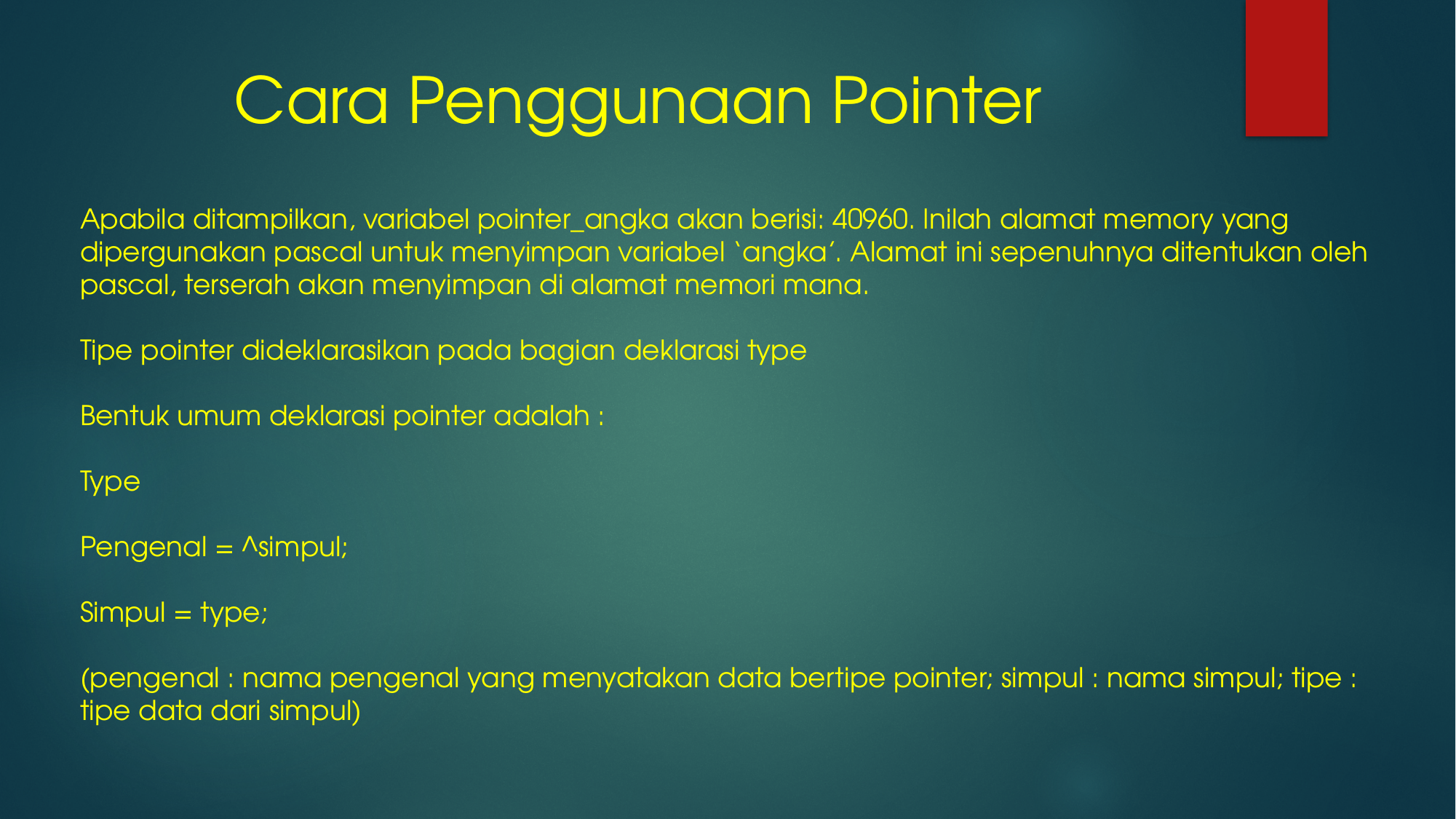

# Cara Penggunaan Pointer
Apabila ditampilkan, variabel pointer_angka akan berisi: 40960. Inilah alamat memory yang dipergunakan pascal untuk menyimpan variabel ‘angka’. Alamat ini sepenuhnya ditentukan oleh pascal, terserah akan menyimpan di alamat memori mana.

Tipe pointer dideklarasikan pada bagian deklarasi type

Bentuk umum deklarasi pointer adalah :

Type

Pengenal = ^simpul;

Simpul = type;

(pengenal : nama pengenal yang menyatakan data bertipe pointer; simpul : nama simpul; tipe : tipe data dari simpul)